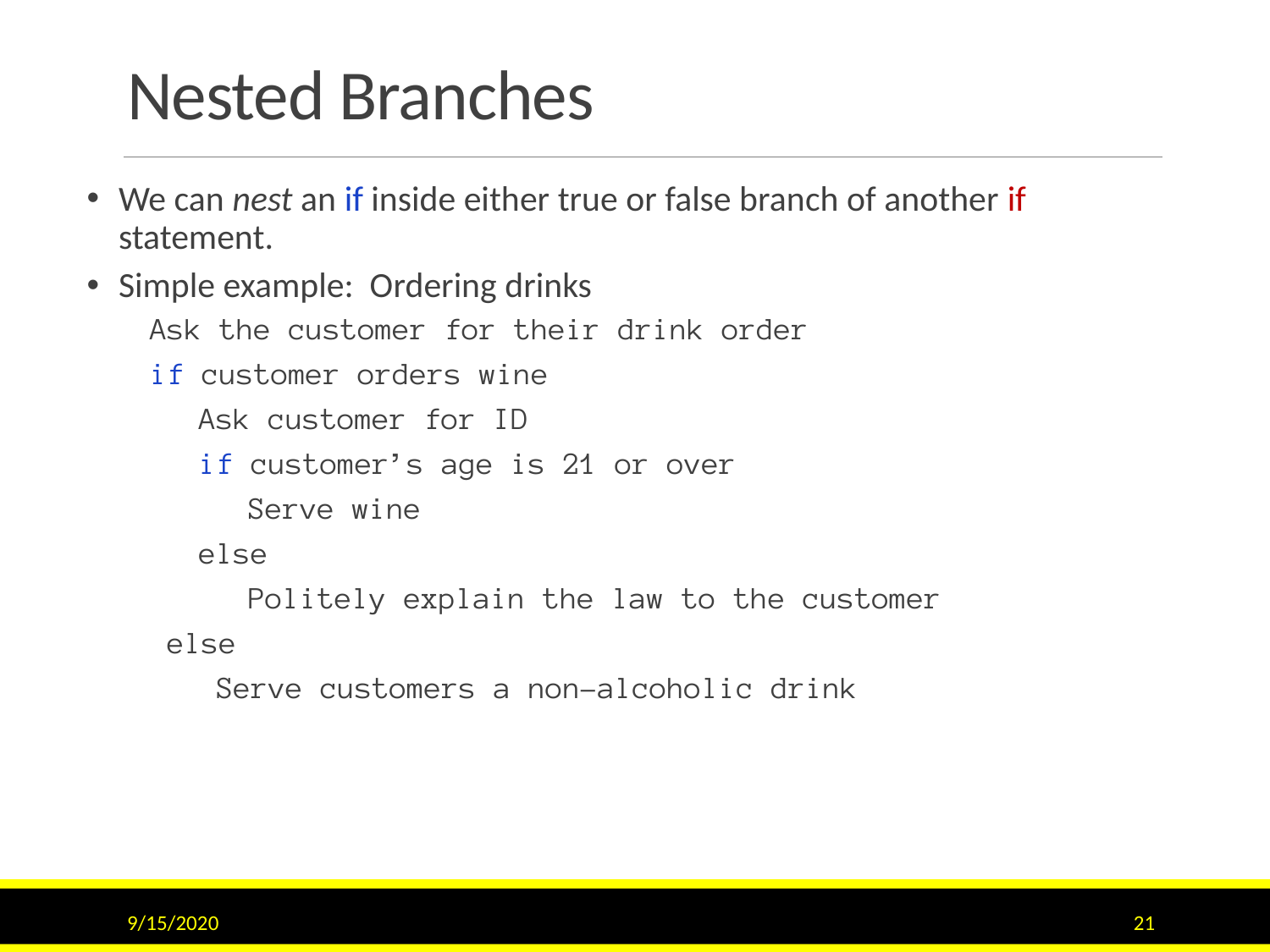

# Nested Branches
We can nest an if inside either true or false branch of another if statement.
Simple example:  Ordering drinks
Ask the customer for their drink order
if customer orders wine
 Ask customer for ID
 if customer’s age is 21 or over
  Serve wine
 else
  Politely explain the law to the customer
 else
  Serve customers a non-alcoholic drink
9/15/2020
21